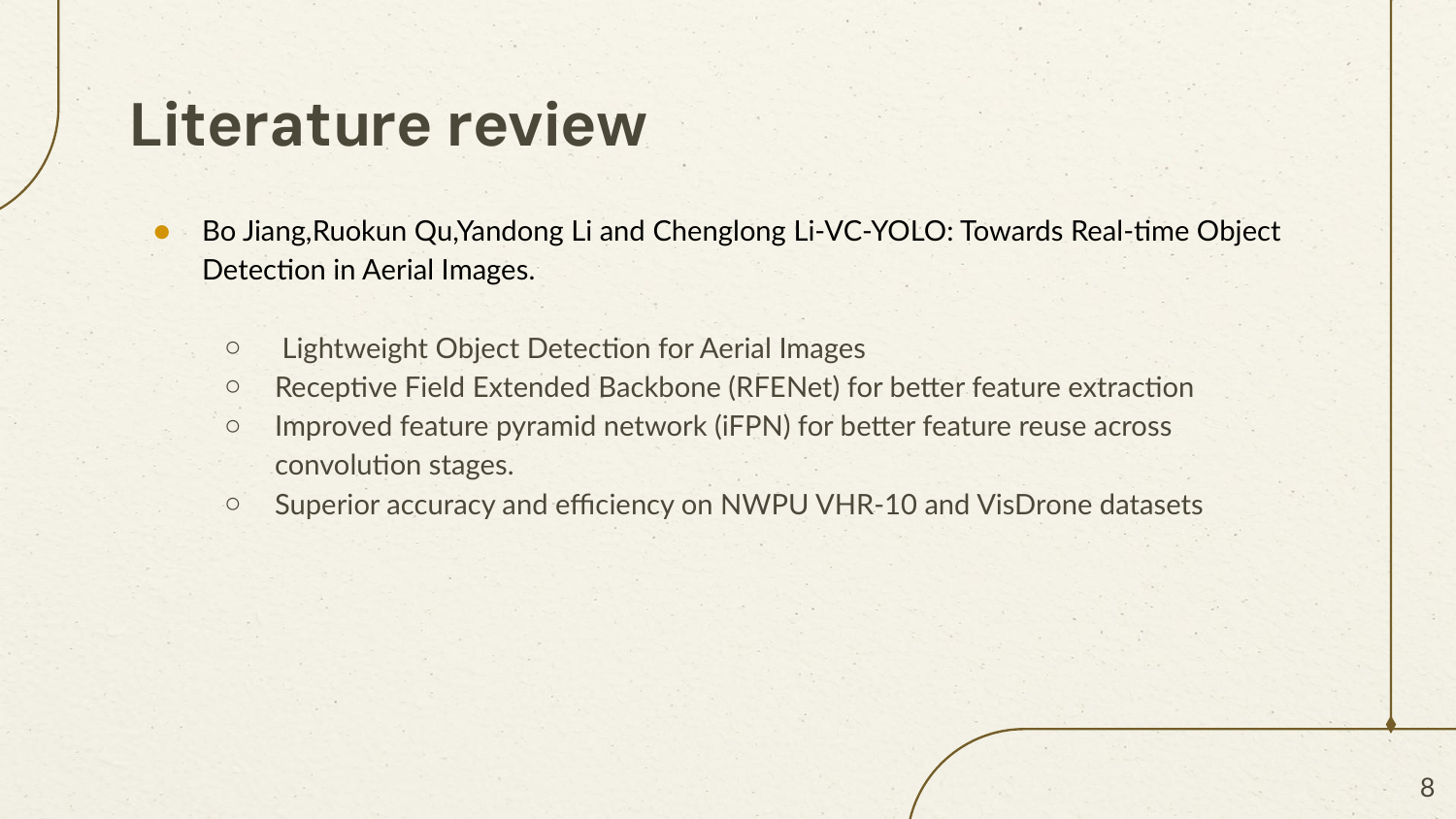

# Literature review
Bo Jiang,Ruokun Qu,Yandong Li and Chenglong Li-VC-YOLO: Towards Real-time Object Detection in Aerial Images.

 Lightweight Object Detection for Aerial Images
Receptive Field Extended Backbone (RFENet) for better feature extraction
Improved feature pyramid network (iFPN) for better feature reuse across convolution stages.
Superior accuracy and efficiency on NWPU VHR-10 and VisDrone datasets

8